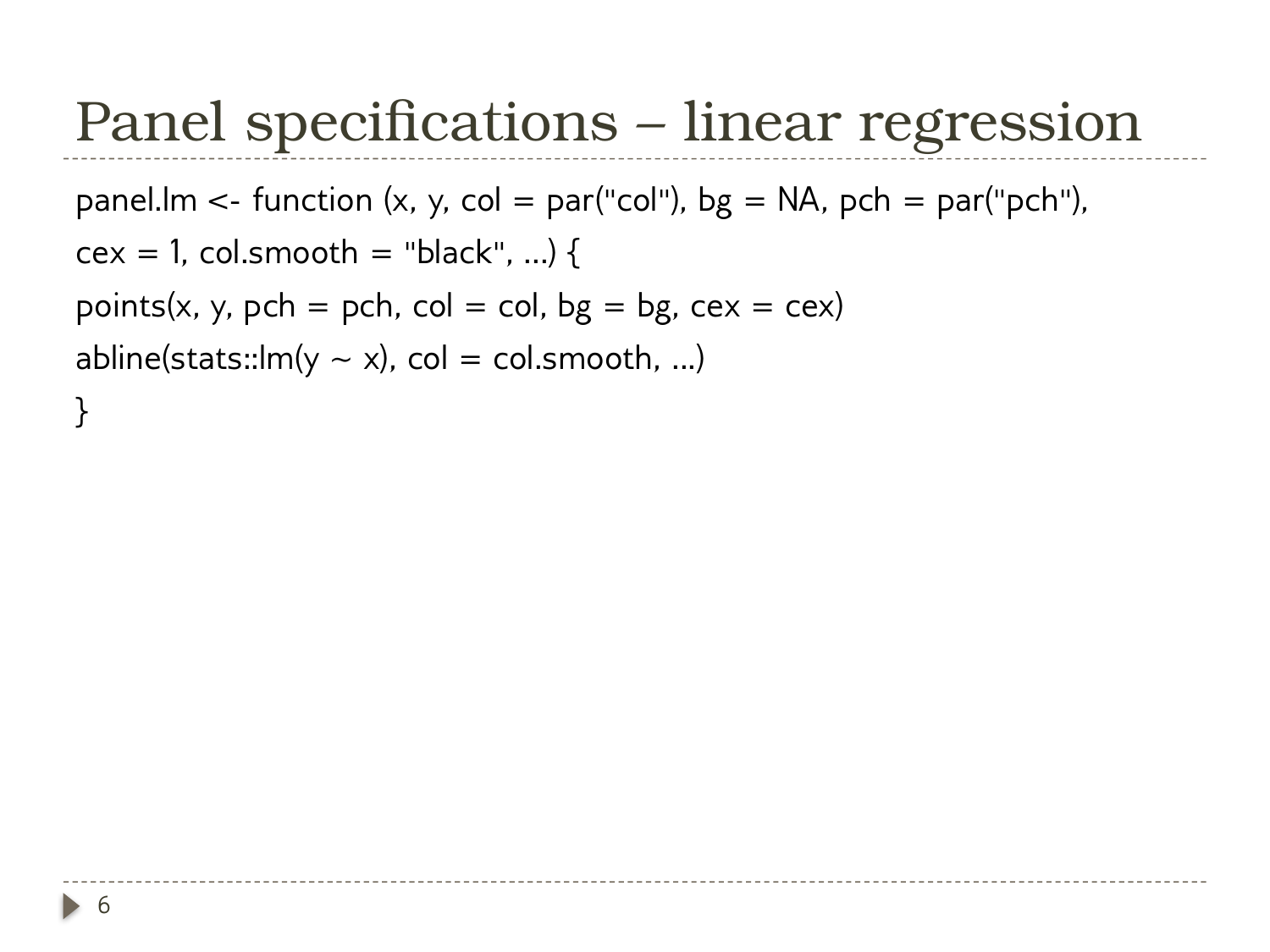

# Panel specifications – linear regression
panel.lm <- function (x, y, col = par("col"), bg = NA, pch = par("pch"),
cex = 1, col.smooth = "black", ...) {
points(x, y, pch = pch, col = col, bg = bg, cex = cex)
abline(stats::lm(y ~ x), col = col.smooth, ...)
}
6